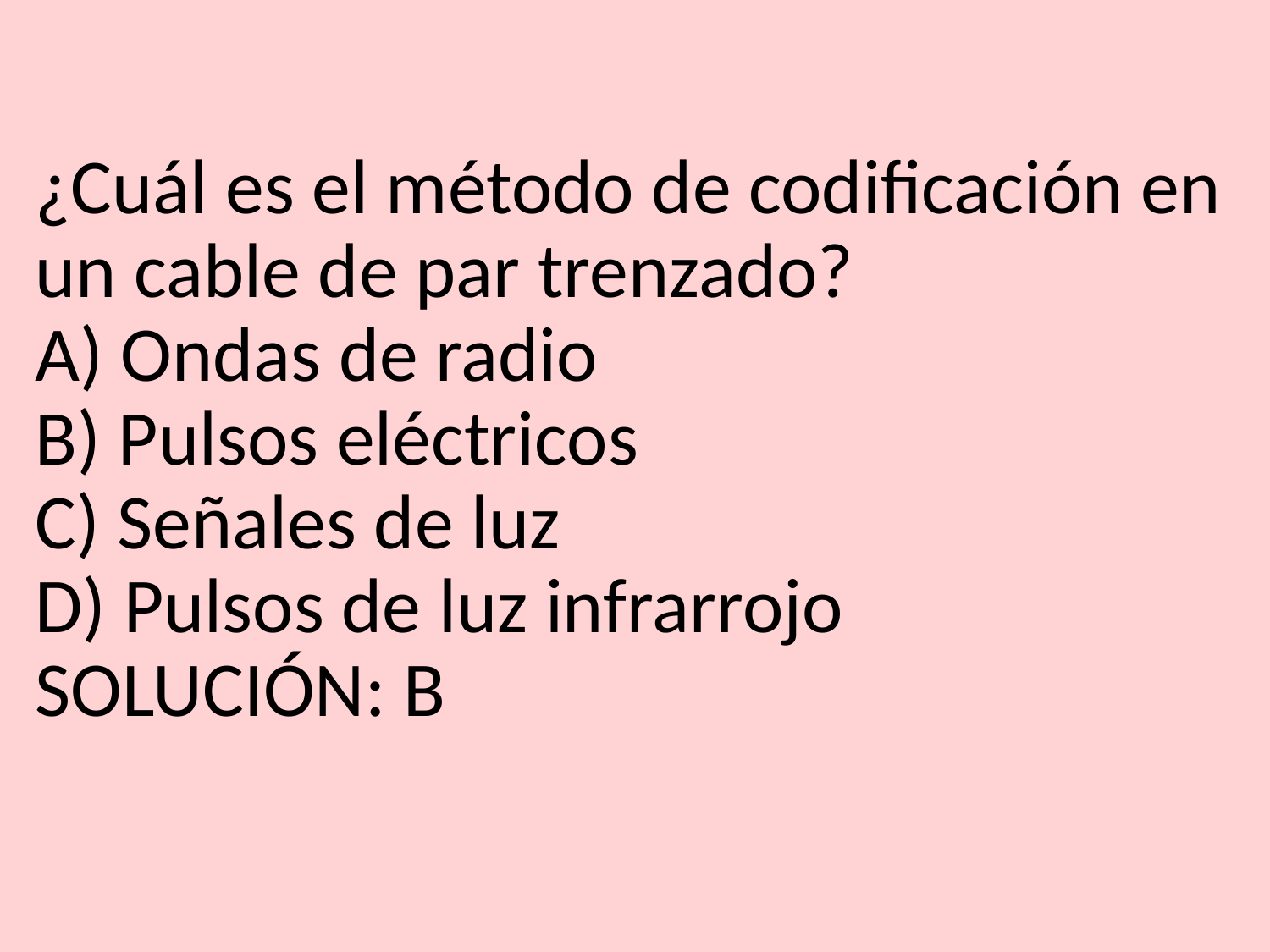

# ¿Cuál es el método de codificación en un cable de par trenzado? A) Ondas de radio B) Pulsos eléctricos C) Señales de luz D) Pulsos de luz infrarrojo SOLUCIÓN: B